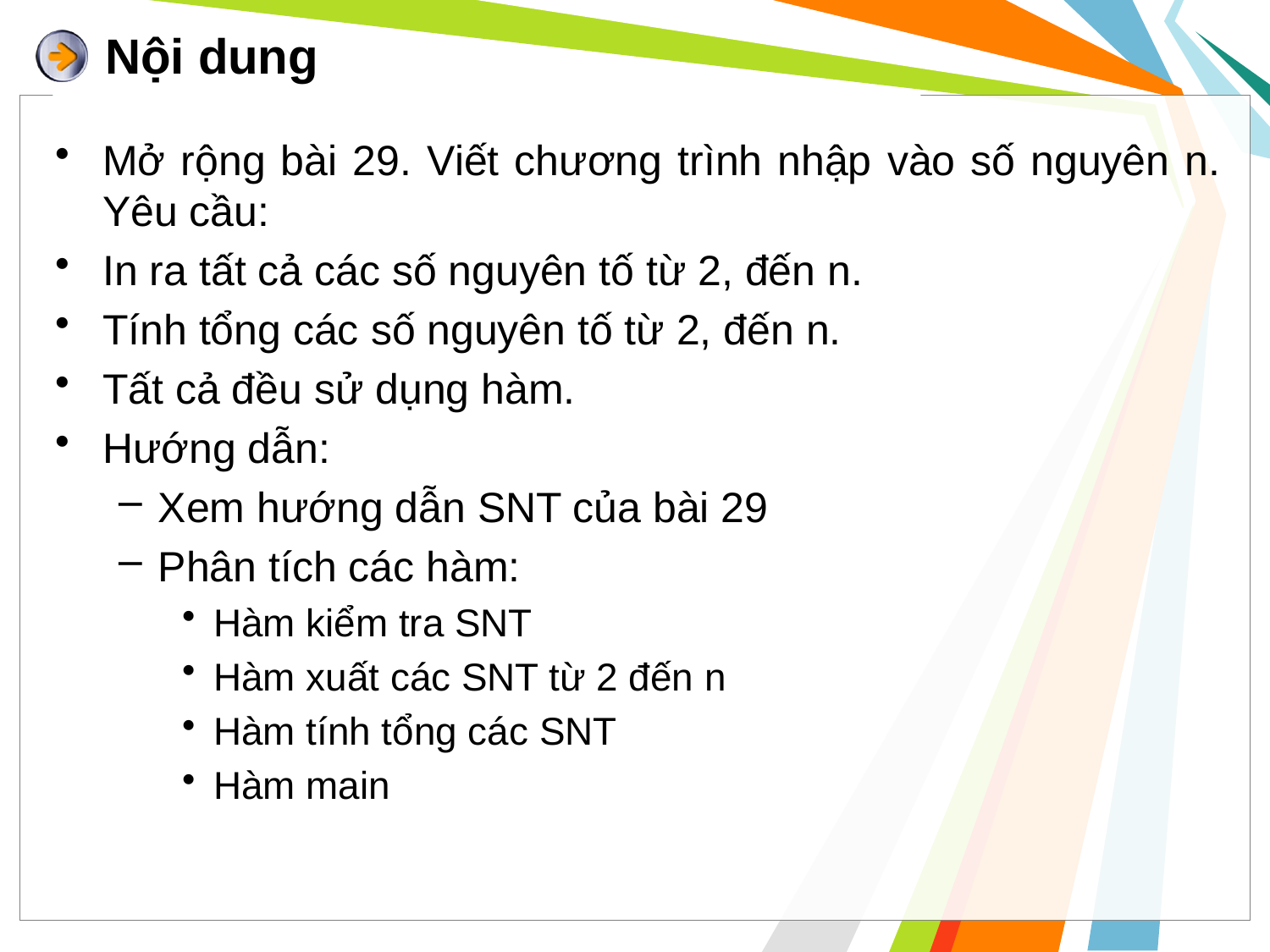

# Nội dung
Mở rộng bài 29. Viết chương trình nhập vào số nguyên n. Yêu cầu:
In ra tất cả các số nguyên tố từ 2, đến n.
Tính tổng các số nguyên tố từ 2, đến n.
Tất cả đều sử dụng hàm.
Hướng dẫn:
Xem hướng dẫn SNT của bài 29
Phân tích các hàm:
Hàm kiểm tra SNT
Hàm xuất các SNT từ 2 đến n
Hàm tính tổng các SNT
Hàm main